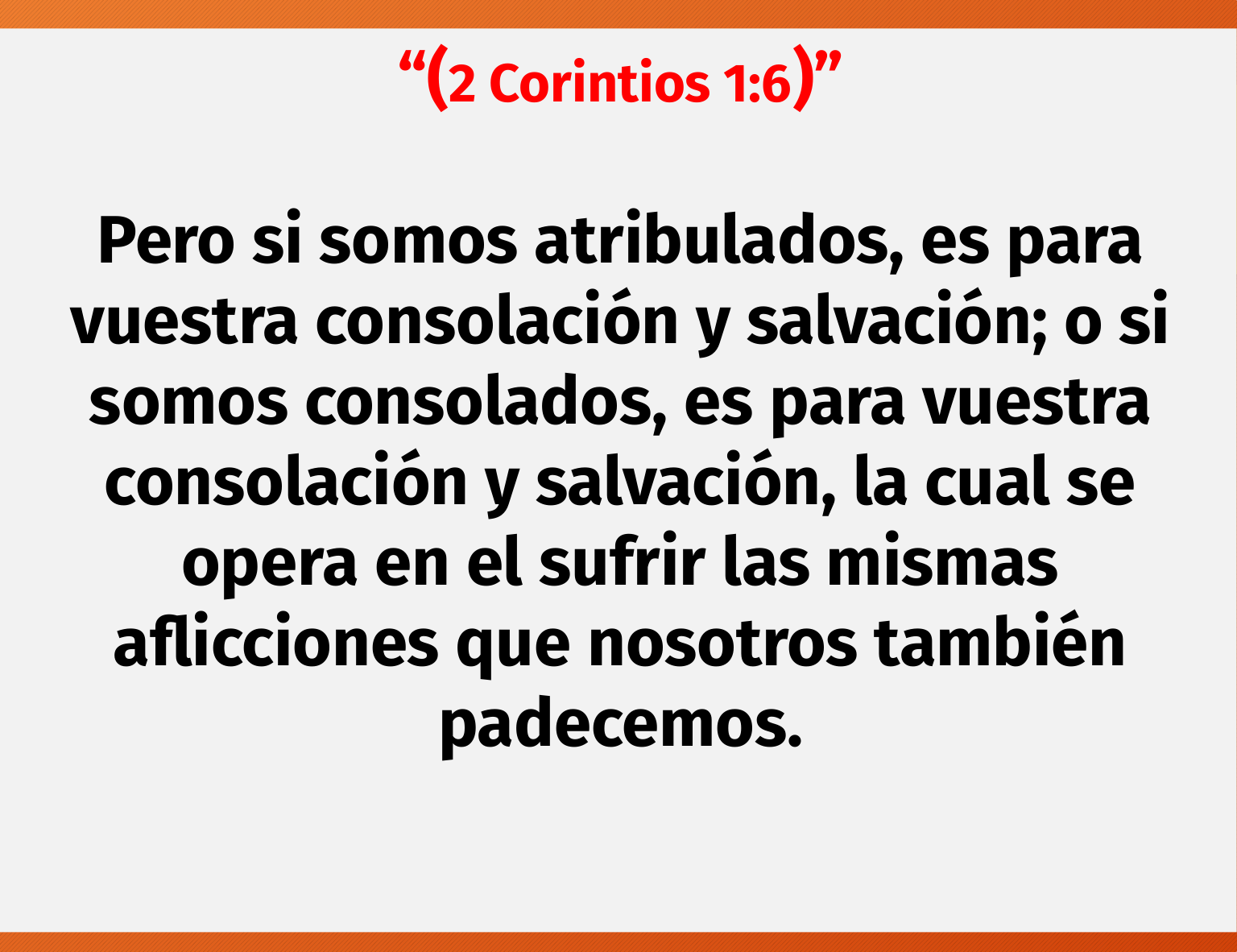

“(2 Corintios 1:6)”

Pero si somos atribulados, es para vuestra consolación y salvación; o si somos consolados, es para vuestra consolación y salvación, la cual se opera en el sufrir las mismas aflicciones que nosotros también padecemos.